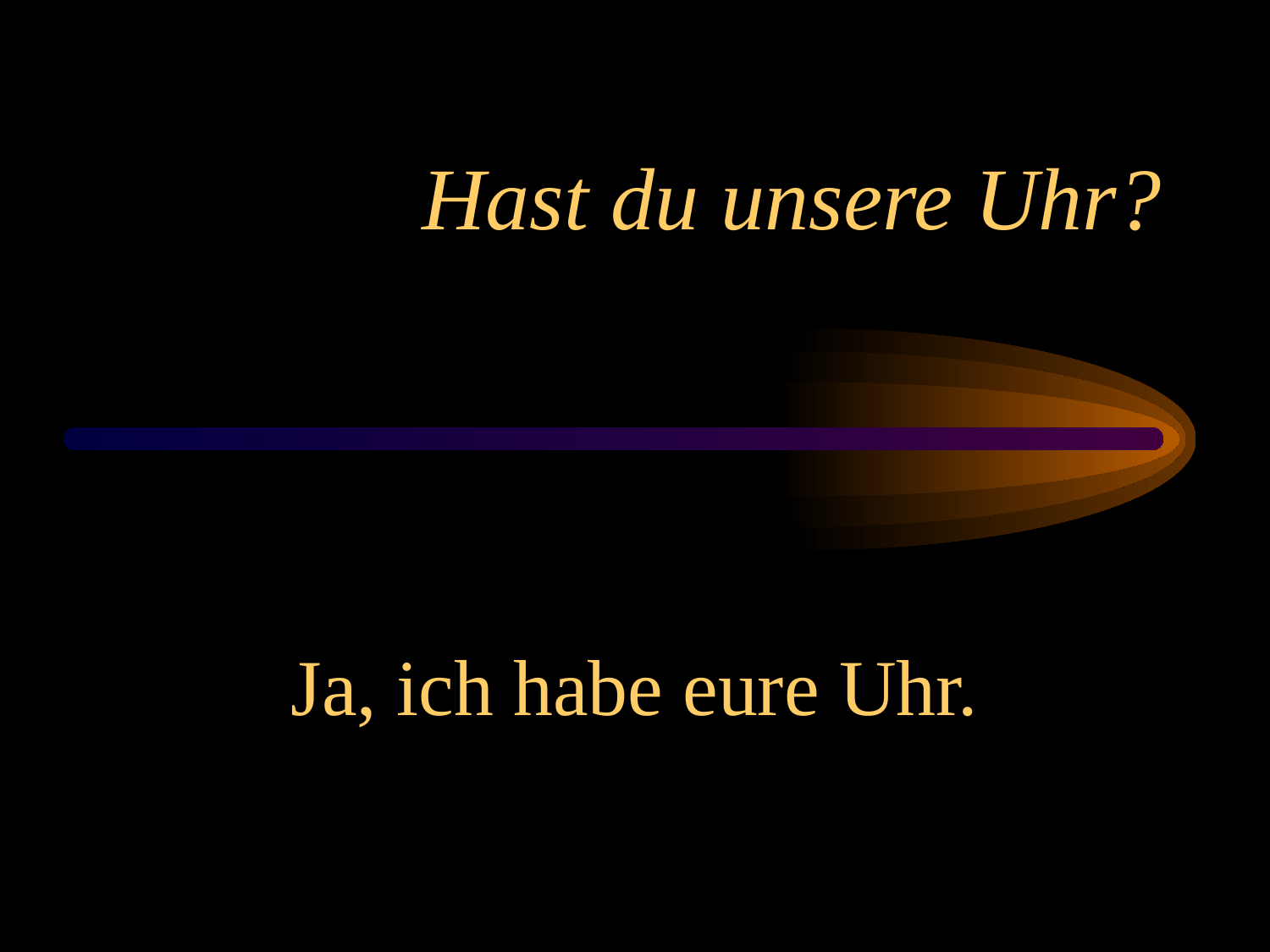

# Hast du unsere Uhr?

Ja, ich habe eure Uhr.